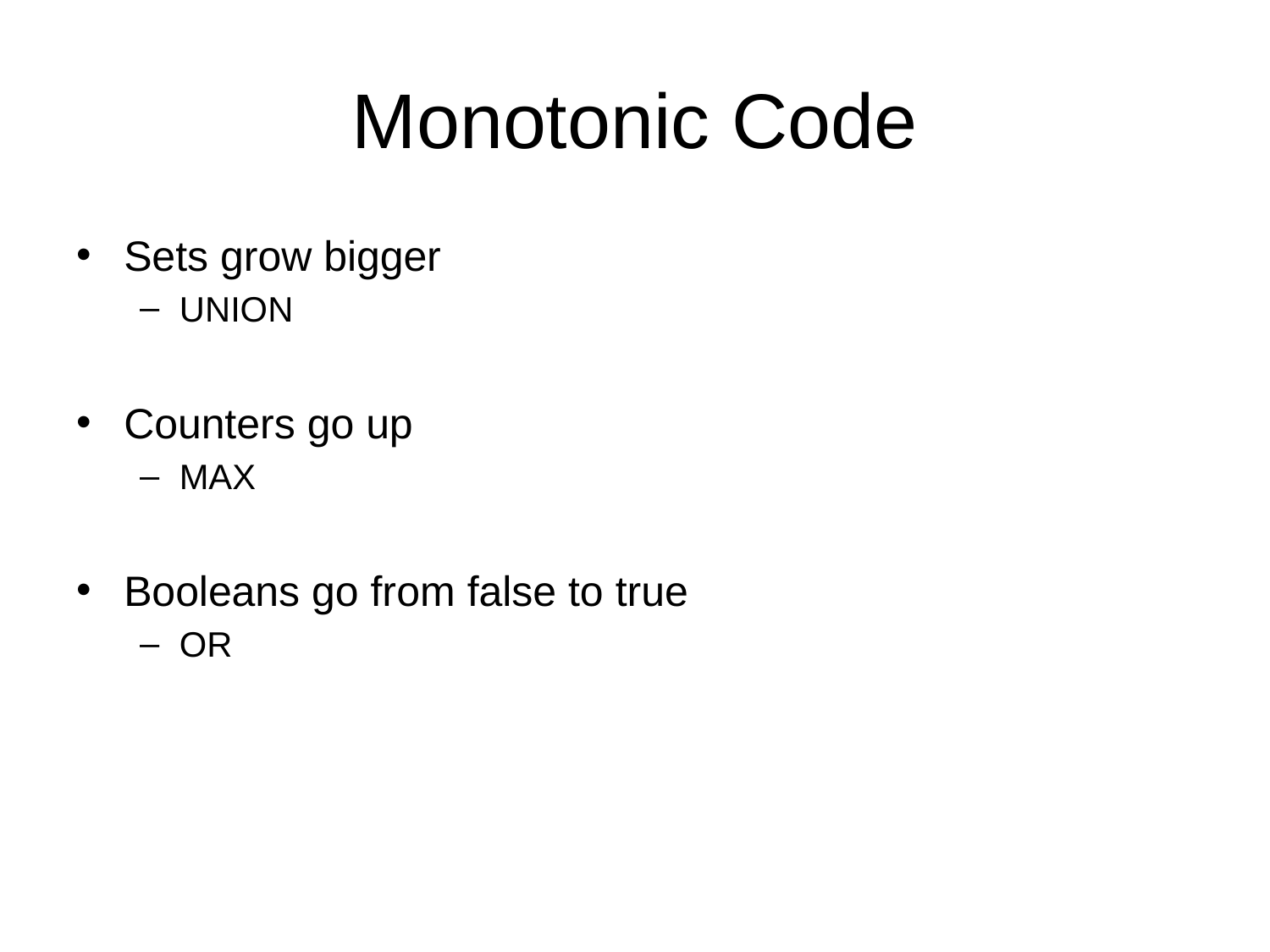

# Monotonic Code
Sets grow bigger
UNION

Counters go up
MAX

Booleans go from false to true
OR